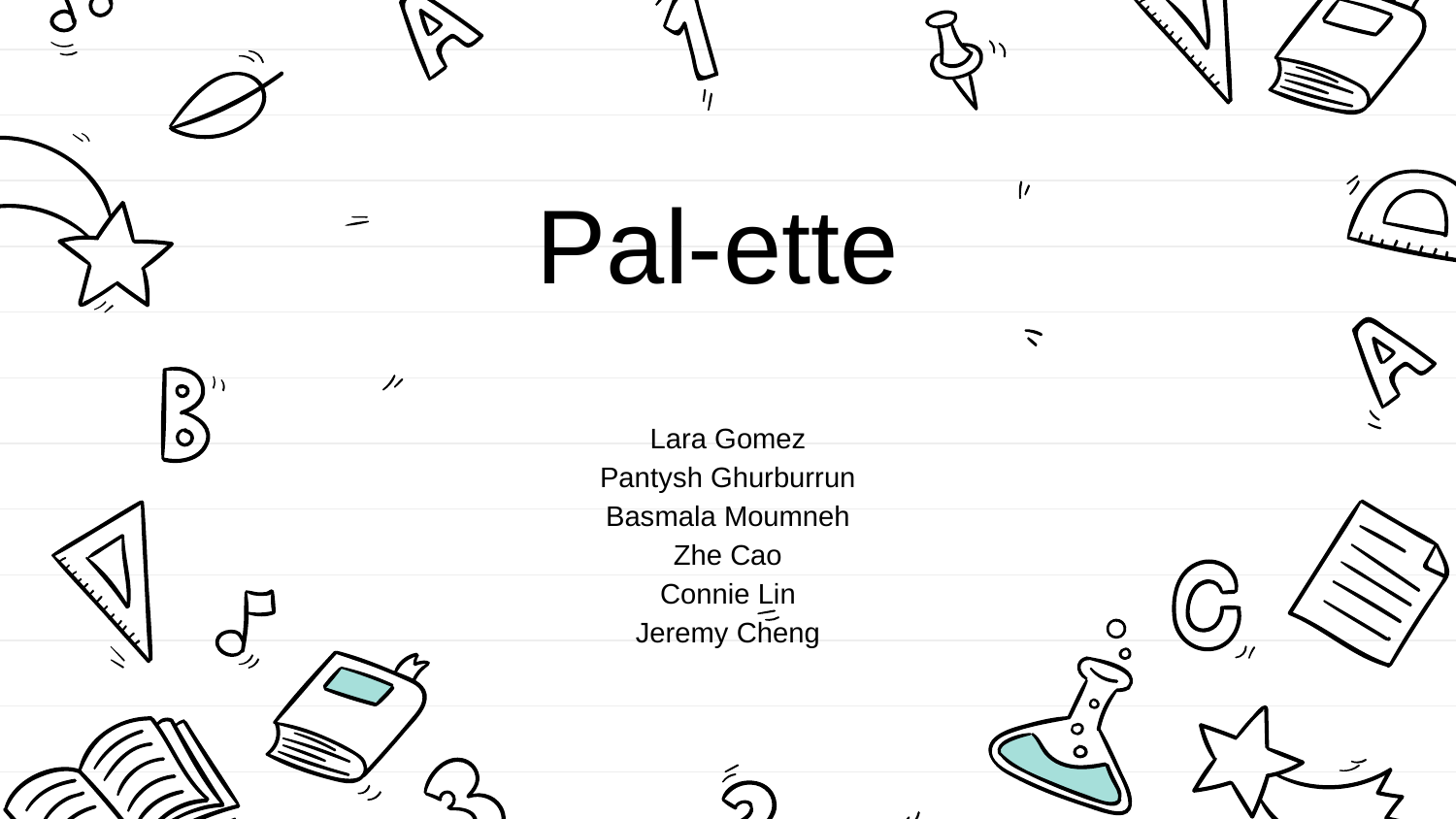

# Pal-ette

Lara Gomez
Pantysh Ghurburrun
Basmala Moumneh
Zhe Cao
Connie Lin
Jeremy Cheng